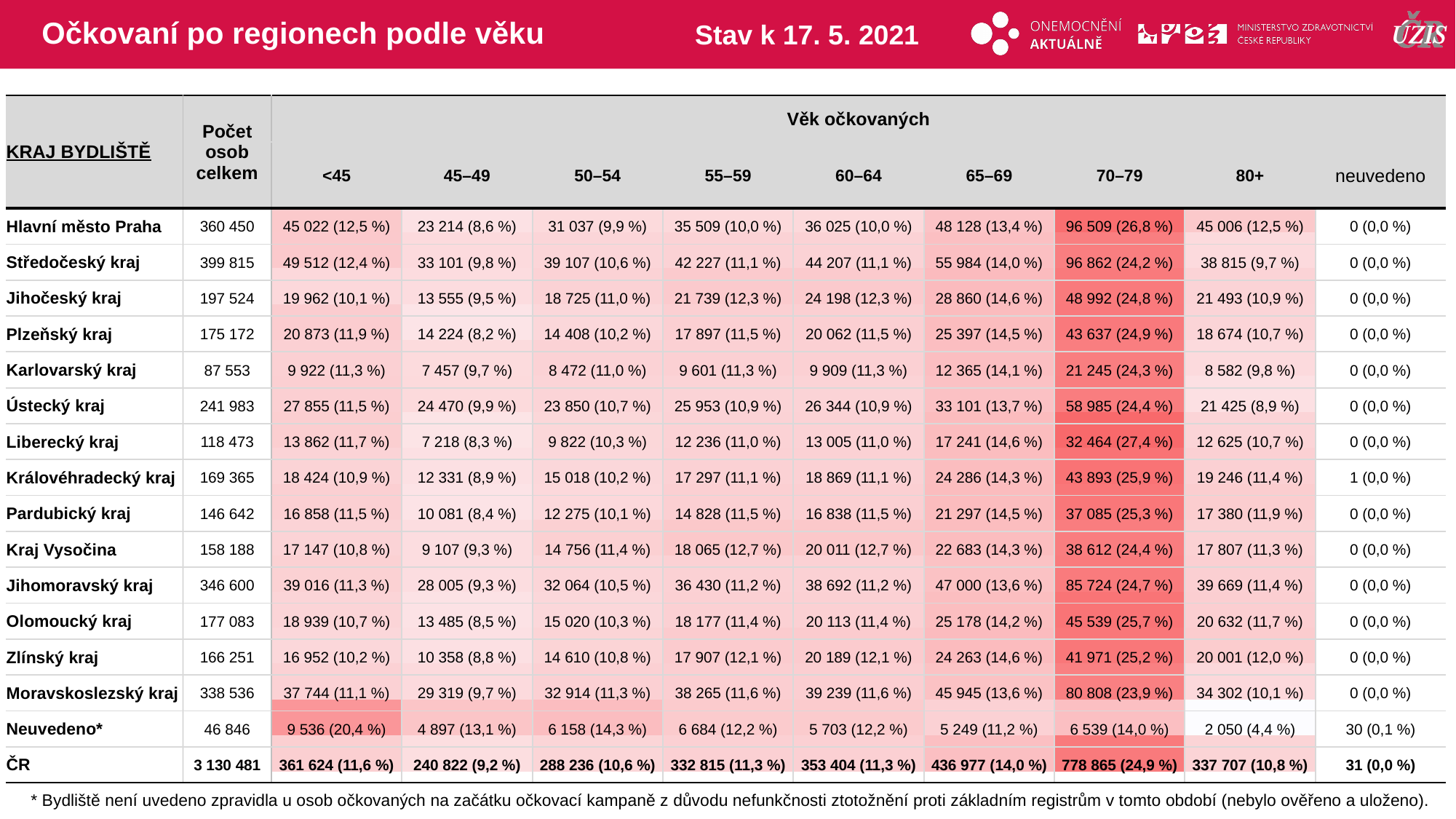

# Očkovaní po regionech podle věku
Stav k 17. 5. 2021
| KRAJ BYDLIŠTĚ | Počet osob celkem | Věk očkovaných |  |  |  |  |  |  |  |  |
| --- | --- | --- | --- | --- | --- | --- | --- | --- | --- | --- |
|  |  | <45 | 45–49 | 50–54 | 55–59 | 60–64 | 65–69 | 70–79 | 80+ | neuvedeno |
| Hlavní město Praha | 360 450 | 45 022 (12,5 %) | 23 214 (8,6 %) | 31 037 (9,9 %) | 35 509 (10,0 %) | 36 025 (10,0 %) | 48 128 (13,4 %) | 96 509 (26,8 %) | 45 006 (12,5 %) | 0 (0,0 %) |
| Středočeský kraj | 399 815 | 49 512 (12,4 %) | 33 101 (9,8 %) | 39 107 (10,6 %) | 42 227 (11,1 %) | 44 207 (11,1 %) | 55 984 (14,0 %) | 96 862 (24,2 %) | 38 815 (9,7 %) | 0 (0,0 %) |
| Jihočeský kraj | 197 524 | 19 962 (10,1 %) | 13 555 (9,5 %) | 18 725 (11,0 %) | 21 739 (12,3 %) | 24 198 (12,3 %) | 28 860 (14,6 %) | 48 992 (24,8 %) | 21 493 (10,9 %) | 0 (0,0 %) |
| Plzeňský kraj | 175 172 | 20 873 (11,9 %) | 14 224 (8,2 %) | 14 408 (10,2 %) | 17 897 (11,5 %) | 20 062 (11,5 %) | 25 397 (14,5 %) | 43 637 (24,9 %) | 18 674 (10,7 %) | 0 (0,0 %) |
| Karlovarský kraj | 87 553 | 9 922 (11,3 %) | 7 457 (9,7 %) | 8 472 (11,0 %) | 9 601 (11,3 %) | 9 909 (11,3 %) | 12 365 (14,1 %) | 21 245 (24,3 %) | 8 582 (9,8 %) | 0 (0,0 %) |
| Ústecký kraj | 241 983 | 27 855 (11,5 %) | 24 470 (9,9 %) | 23 850 (10,7 %) | 25 953 (10,9 %) | 26 344 (10,9 %) | 33 101 (13,7 %) | 58 985 (24,4 %) | 21 425 (8,9 %) | 0 (0,0 %) |
| Liberecký kraj | 118 473 | 13 862 (11,7 %) | 7 218 (8,3 %) | 9 822 (10,3 %) | 12 236 (11,0 %) | 13 005 (11,0 %) | 17 241 (14,6 %) | 32 464 (27,4 %) | 12 625 (10,7 %) | 0 (0,0 %) |
| Královéhradecký kraj | 169 365 | 18 424 (10,9 %) | 12 331 (8,9 %) | 15 018 (10,2 %) | 17 297 (11,1 %) | 18 869 (11,1 %) | 24 286 (14,3 %) | 43 893 (25,9 %) | 19 246 (11,4 %) | 1 (0,0 %) |
| Pardubický kraj | 146 642 | 16 858 (11,5 %) | 10 081 (8,4 %) | 12 275 (10,1 %) | 14 828 (11,5 %) | 16 838 (11,5 %) | 21 297 (14,5 %) | 37 085 (25,3 %) | 17 380 (11,9 %) | 0 (0,0 %) |
| Kraj Vysočina | 158 188 | 17 147 (10,8 %) | 9 107 (9,3 %) | 14 756 (11,4 %) | 18 065 (12,7 %) | 20 011 (12,7 %) | 22 683 (14,3 %) | 38 612 (24,4 %) | 17 807 (11,3 %) | 0 (0,0 %) |
| Jihomoravský kraj | 346 600 | 39 016 (11,3 %) | 28 005 (9,3 %) | 32 064 (10,5 %) | 36 430 (11,2 %) | 38 692 (11,2 %) | 47 000 (13,6 %) | 85 724 (24,7 %) | 39 669 (11,4 %) | 0 (0,0 %) |
| Olomoucký kraj | 177 083 | 18 939 (10,7 %) | 13 485 (8,5 %) | 15 020 (10,3 %) | 18 177 (11,4 %) | 20 113 (11,4 %) | 25 178 (14,2 %) | 45 539 (25,7 %) | 20 632 (11,7 %) | 0 (0,0 %) |
| Zlínský kraj | 166 251 | 16 952 (10,2 %) | 10 358 (8,8 %) | 14 610 (10,8 %) | 17 907 (12,1 %) | 20 189 (12,1 %) | 24 263 (14,6 %) | 41 971 (25,2 %) | 20 001 (12,0 %) | 0 (0,0 %) |
| Moravskoslezský kraj | 338 536 | 37 744 (11,1 %) | 29 319 (9,7 %) | 32 914 (11,3 %) | 38 265 (11,6 %) | 39 239 (11,6 %) | 45 945 (13,6 %) | 80 808 (23,9 %) | 34 302 (10,1 %) | 0 (0,0 %) |
| Neuvedeno\* | 46 846 | 9 536 (20,4 %) | 4 897 (13,1 %) | 6 158 (14,3 %) | 6 684 (12,2 %) | 5 703 (12,2 %) | 5 249 (11,2 %) | 6 539 (14,0 %) | 2 050 (4,4 %) | 30 (0,1 %) |
| ČR | 3 130 481 | 361 624 (11,6 %) | 240 822 (9,2 %) | 288 236 (10,6 %) | 332 815 (11,3 %) | 353 404 (11,3 %) | 436 977 (14,0 %) | 778 865 (24,9 %) | 337 707 (10,8 %) | 31 (0,0 %) |
|  |  |  |  |  |  |  |  |  |
| --- | --- | --- | --- | --- | --- | --- | --- | --- |
|  |  |  |  |  |  |  |  |  |
|  |  |  |  |  |  |  |  |  |
|  |  |  |  |  |  |  |  |  |
|  |  |  |  |  |  |  |  |  |
|  |  |  |  |  |  |  |  |  |
|  |  |  |  |  |  |  |  |  |
|  |  |  |  |  |  |  |  |  |
|  |  |  |  |  |  |  |  |  |
|  |  |  |  |  |  |  |  |  |
|  |  |  |  |  |  |  |  |  |
|  |  |  |  |  |  |  |  |  |
|  |  |  |  |  |  |  |  |  |
|  |  |  |  |  |  |  |  |  |
|  |  |  |  |  |  |  |  |  |
|  |  |  |  |  |  |  |  |  |
* Bydliště není uvedeno zpravidla u osob očkovaných na začátku očkovací kampaně z důvodu nefunkčnosti ztotožnění proti základním registrům v tomto období (nebylo ověřeno a uloženo).